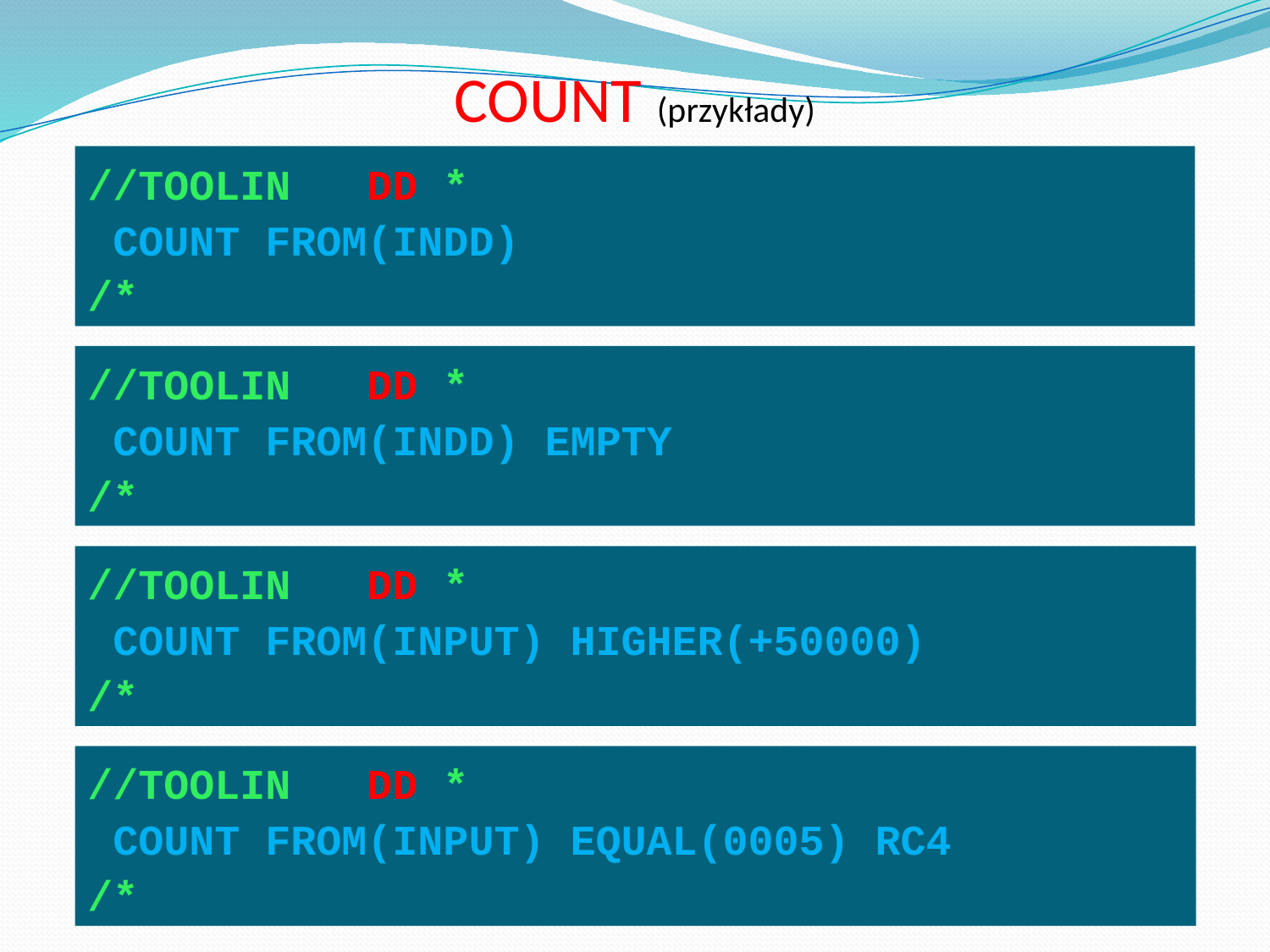

# COUNT (przykłady)
//TOOLIN   DD *
 COUNT FROM(INDD)
/*
//TOOLIN   DD *
 COUNT FROM(INDD) EMPTY
/*
//TOOLIN   DD *
 COUNT FROM(INPUT) HIGHER(+50000)
/*
//TOOLIN   DD *
 COUNT FROM(INPUT) EQUAL(0005) RC4
/*